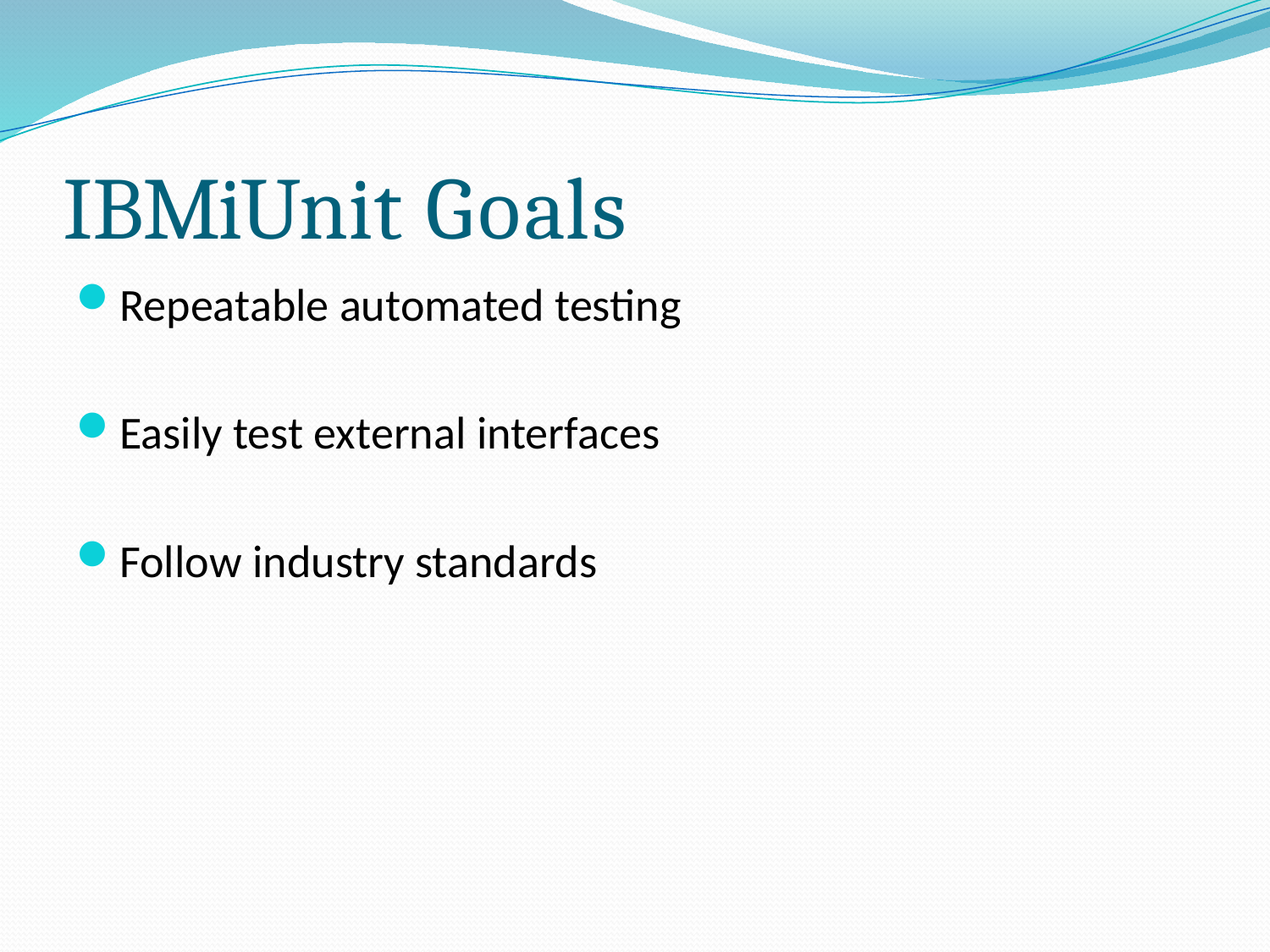

# IBMiUnit Goals
Repeatable automated testing

Easily test external interfaces

Follow industry standards